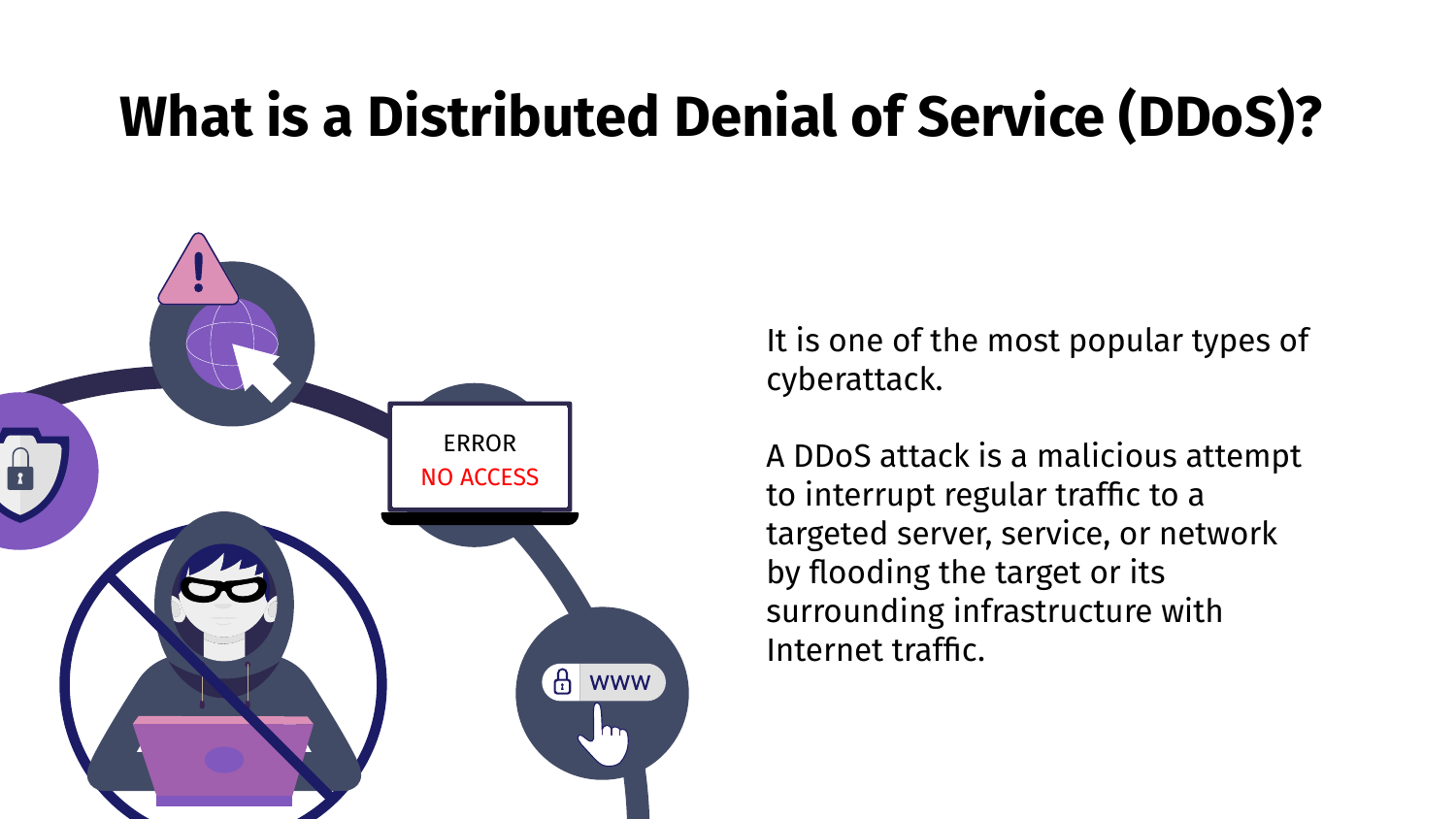

# What is a Distributed Denial of Service (DDoS)?

It is one of the most popular types of cyberattack.

A DDoS attack is a malicious attempt to interrupt regular traffic to a targeted server, service, or network by flooding the target or its surrounding infrastructure with Internet traffic.

ERROR
NO ACCESS